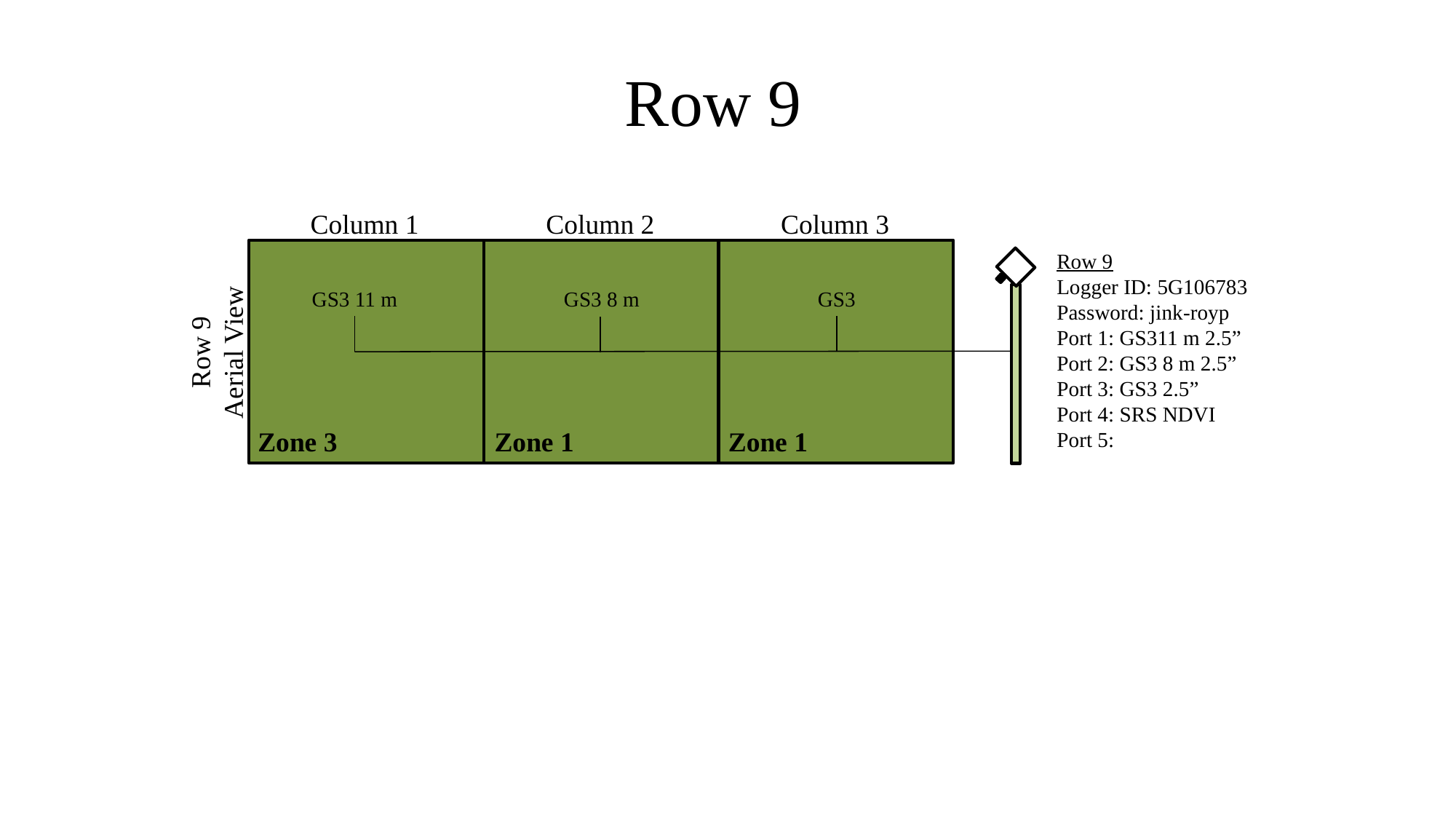

Row 9
Column 1
Column 2
Column 3

Row 9
Logger ID: 5G106783
Password: jink-royp
Port 1: GS311 m 2.5”
Port 2: GS3 8 m 2.5”
Port 3: GS3 2.5”
Port 4: SRS NDVI
Port 5:

GS3
GS3 8 m
GS3 11 m

Row 9
Aerial View
Zone 3
Zone 1
Zone 1